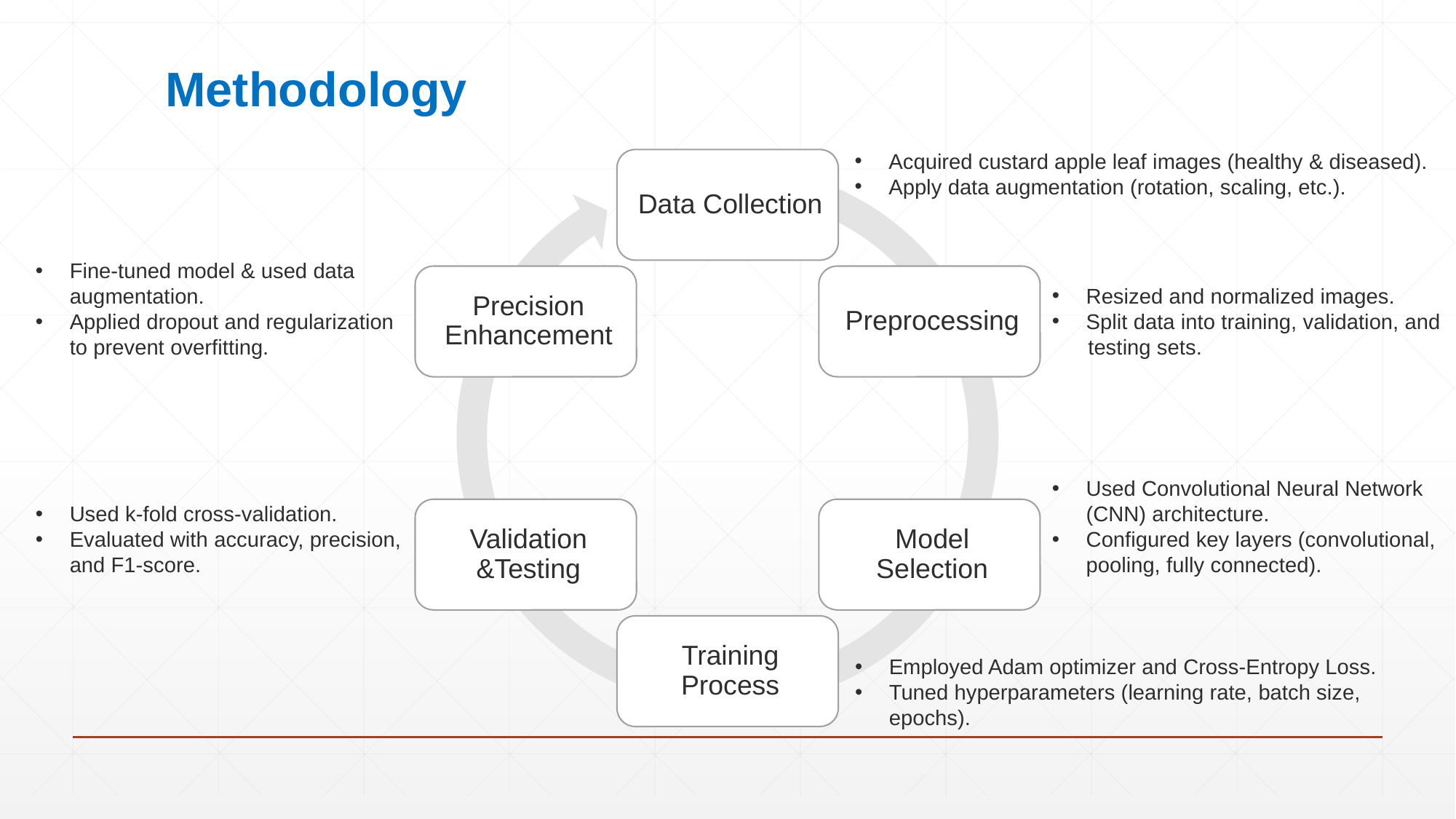

# Methodology
Acquired custard apple leaf images (healthy & diseased).
Apply data augmentation (rotation, scaling, etc.).
Data Collection
Preprocessing
Model Selection
Training Process
Validation &Testing
Precision Enhancement
Fine-tuned model & used data augmentation.
Applied dropout and regularization to prevent overfitting.

Resized and normalized images.
Split data into training, validation, and
      testing sets.
Used Convolutional Neural Network (CNN) architecture.
Configured key layers (convolutional, pooling, fully connected).
Used k-fold cross-validation.
Evaluated with accuracy, precision, and F1-score.
Employed Adam optimizer and Cross-Entropy Loss.
Tuned hyperparameters (learning rate, batch size, epochs).